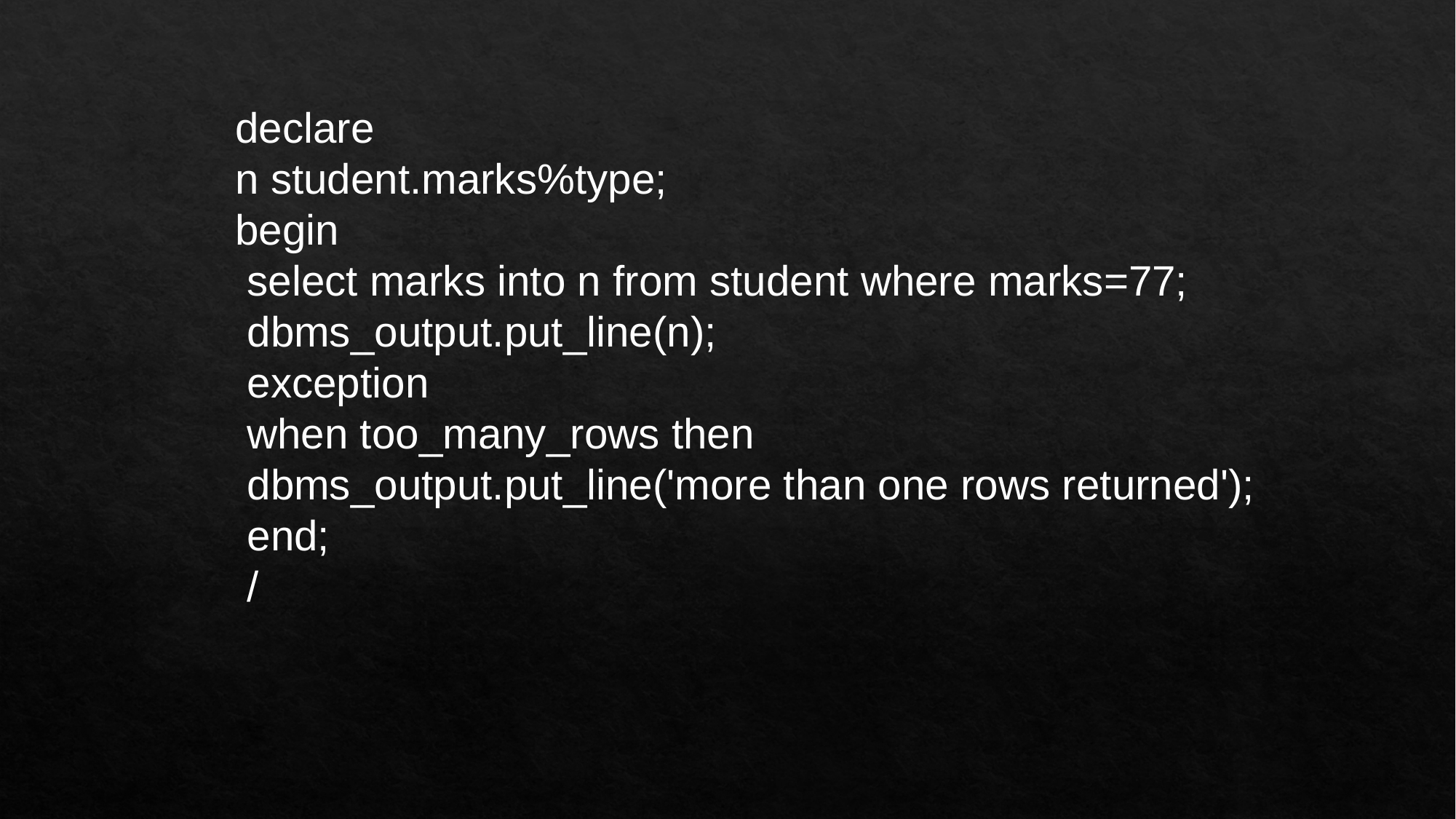

declare
  n student.marks%type;
  begin
   select marks into n from student where marks=77;
   dbms_output.put_line(n);
   exception
   when too_many_rows then
   dbms_output.put_line('more than one rows returned');
   end;
   /